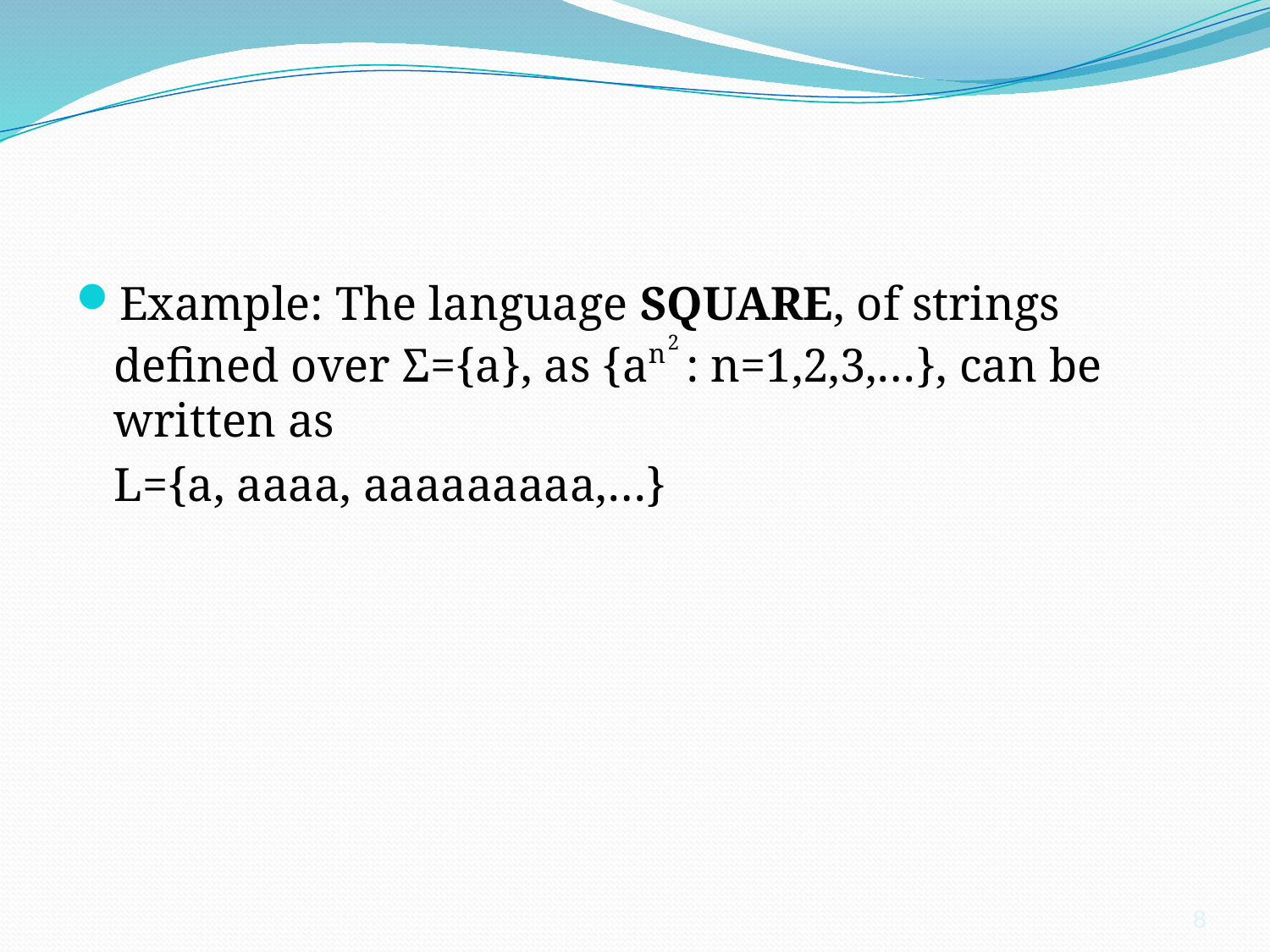

Example: The language SQUARE, of strings defined over Σ={a}, as {an 2 : n=1,2,3,…}, can be written as
	L={a, aaaa, aaaaaaaaa,…}

8